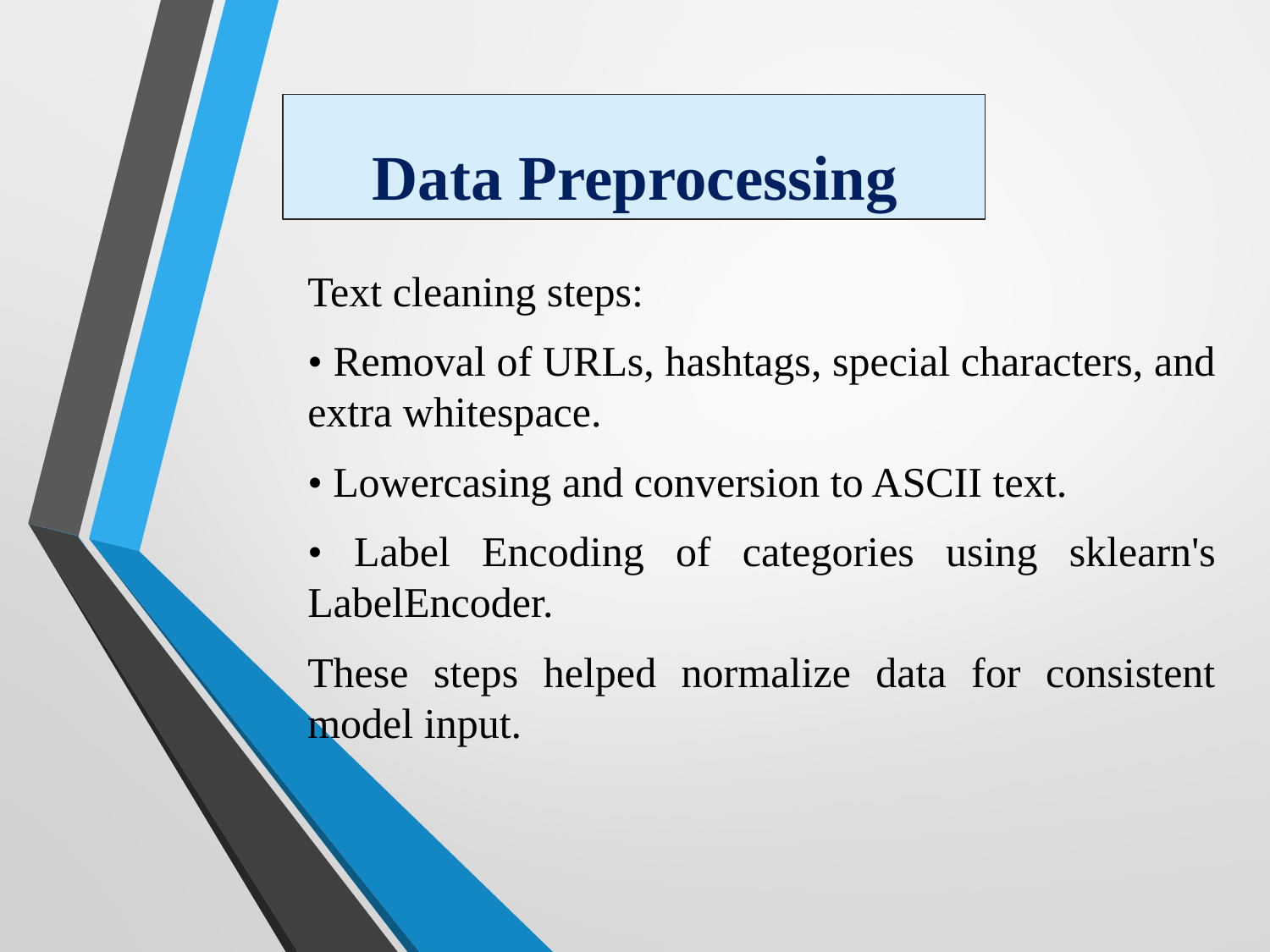

# Data Preprocessing

Text cleaning steps:
• Removal of URLs, hashtags, special characters, and extra whitespace.
• Lowercasing and conversion to ASCII text.
• Label Encoding of categories using sklearn's LabelEncoder.
These steps helped normalize data for consistent model input.